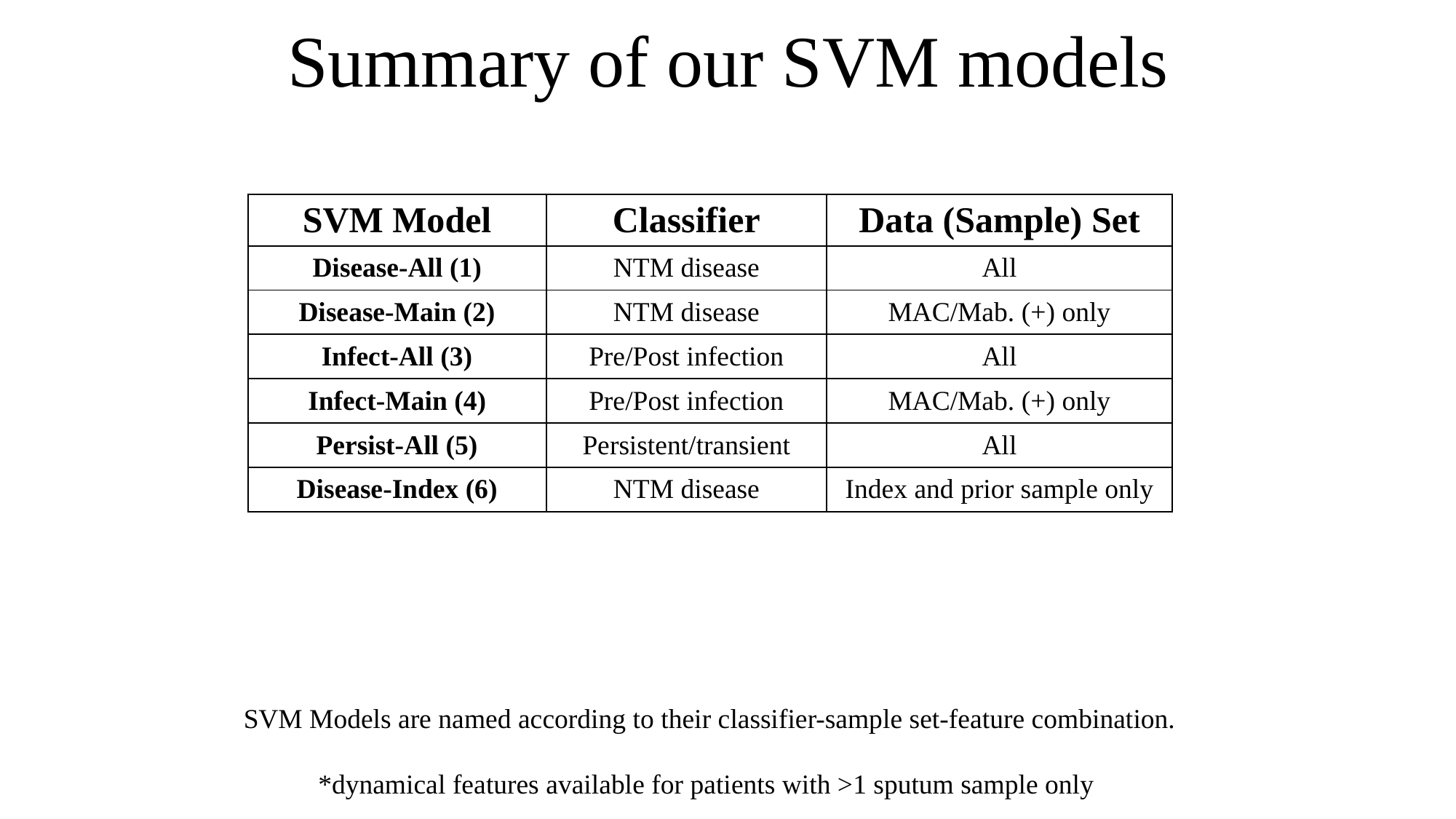

# Summary of our SVM models
| SVM Model | Classifier | Data (Sample) Set |
| --- | --- | --- |
| Disease-All (1) | NTM disease | All |
| Disease-Main (2) | NTM disease | MAC/Mab. (+) only |
| Infect-All (3) | Pre/Post infection | All |
| Infect-Main (4) | Pre/Post infection | MAC/Mab. (+) only |
| Persist-All (5) | Persistent/transient | All |
| Disease-Index (6) | NTM disease | Index and prior sample only |
SVM Models are named according to their classifier-sample set-feature combination.

*dynamical features available for patients with >1 sputum sample only